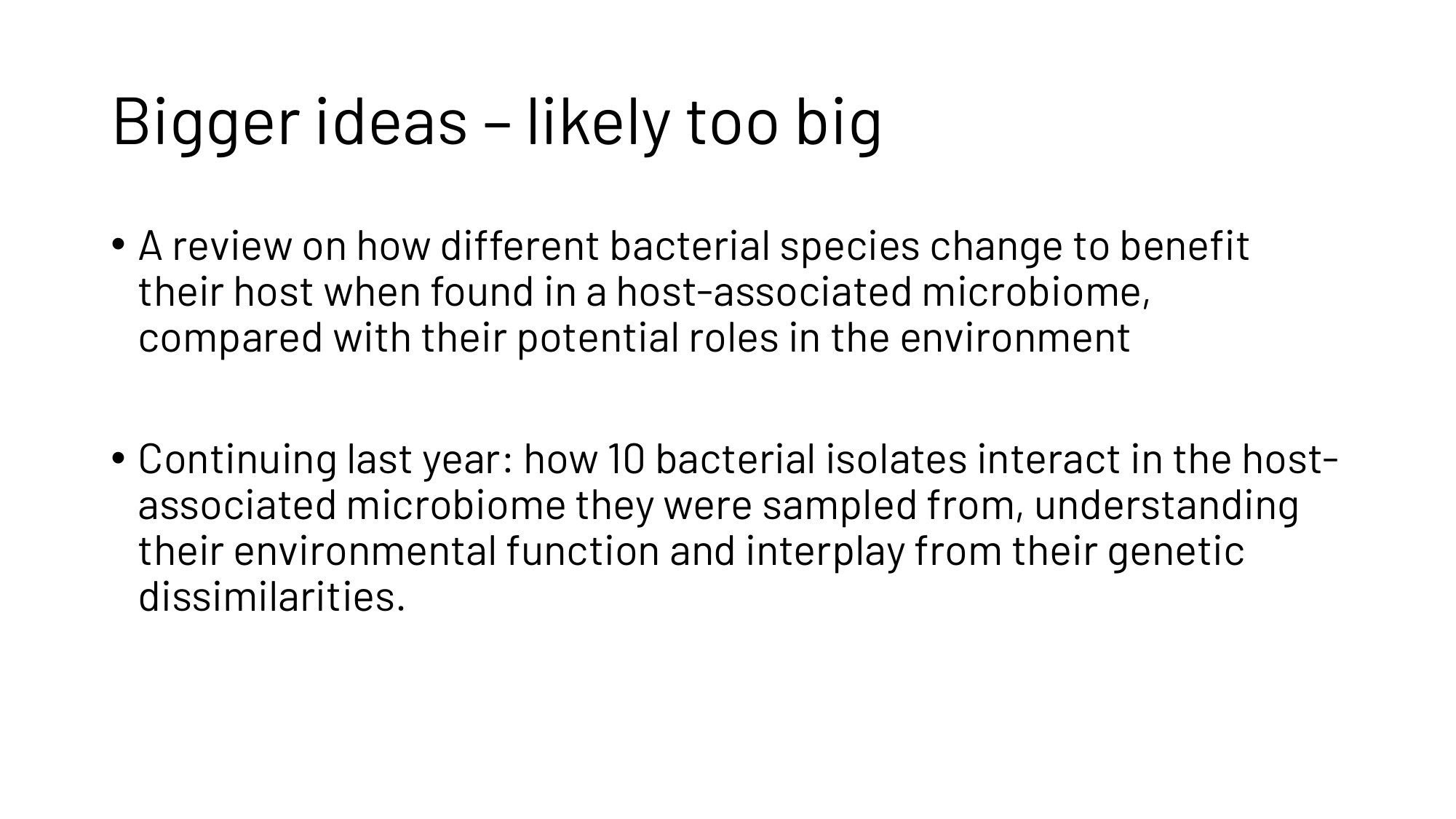

# Bigger ideas – likely too big
A review on how different bacterial species change to benefit their host when found in a host-associated microbiome, compared with their potential roles in the environment

Continuing last year: how 10 bacterial isolates interact in the host-associated microbiome they were sampled from, understanding their environmental function and interplay from their genetic dissimilarities.